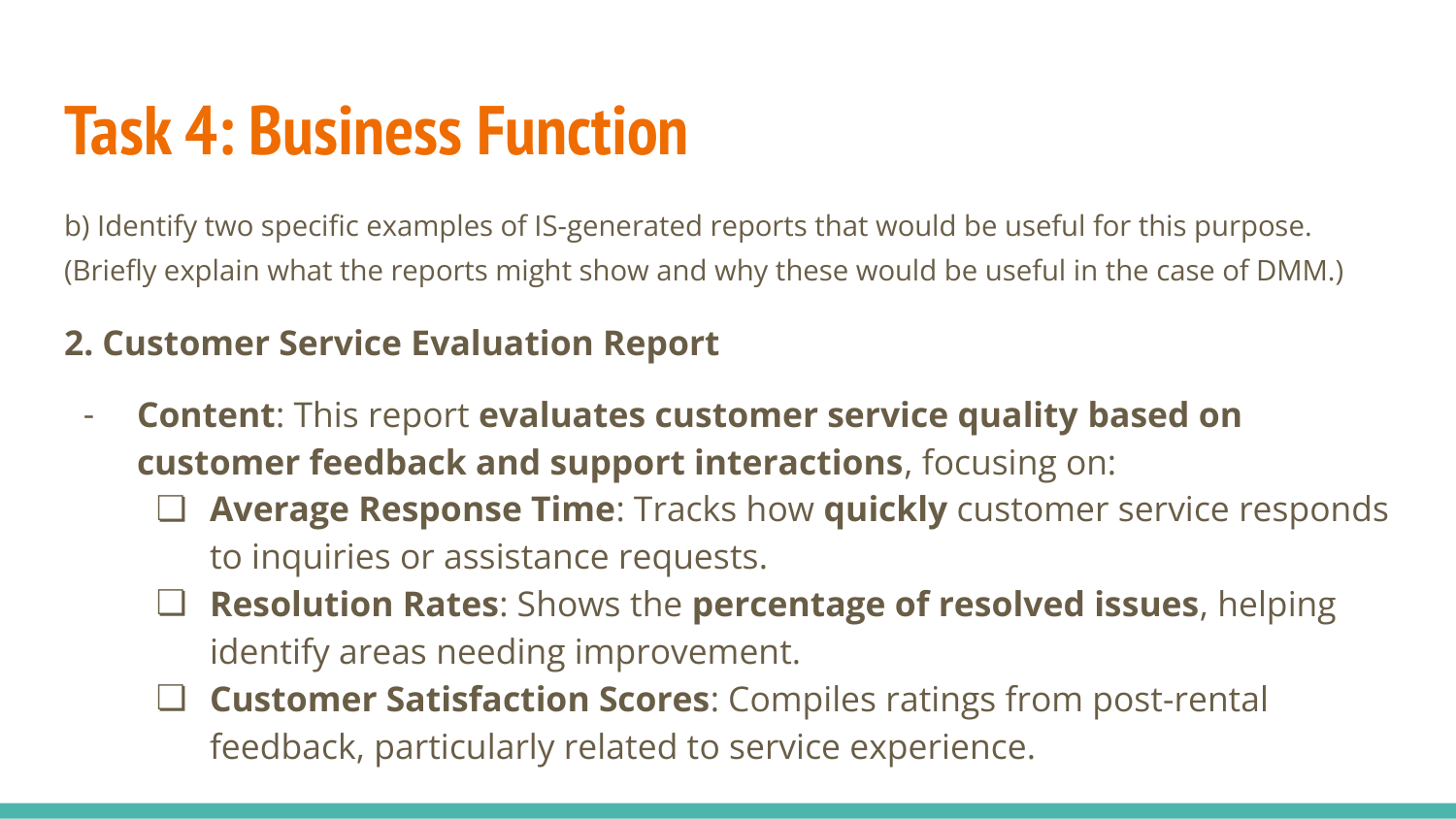

# Task 4: Business Function
b) Identify two specific examples of IS-generated reports that would be useful for this purpose. (Briefly explain what the reports might show and why these would be useful in the case of DMM.)
2. Customer Service Evaluation Report
Content: This report evaluates customer service quality based on customer feedback and support interactions, focusing on:
Average Response Time: Tracks how quickly customer service responds to inquiries or assistance requests.
Resolution Rates: Shows the percentage of resolved issues, helping identify areas needing improvement.
Customer Satisfaction Scores: Compiles ratings from post-rental feedback, particularly related to service experience.